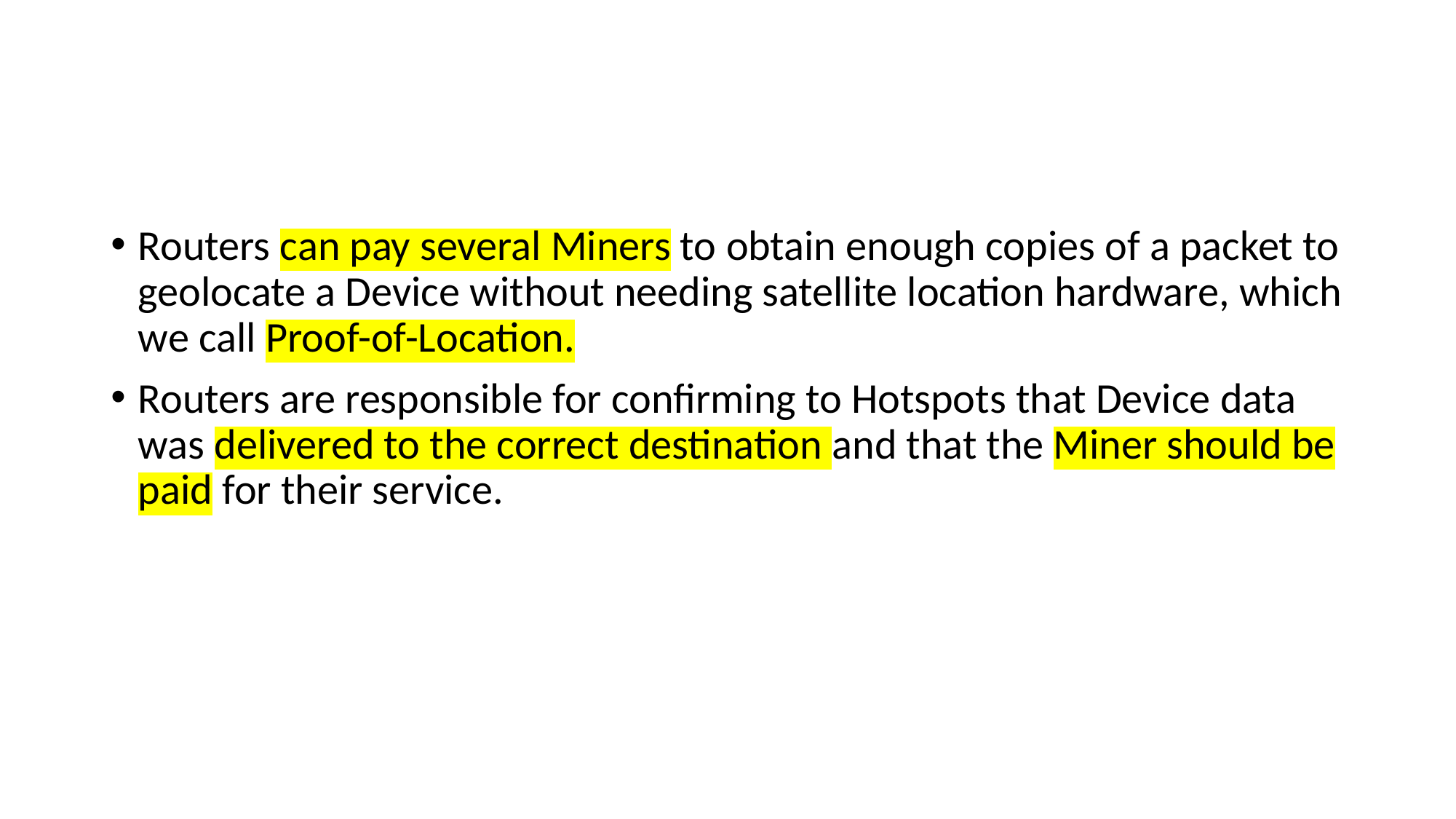

#
Routers can pay several Miners to obtain enough copies of a packet to geolocate a Device without needing satellite location hardware, which we call Proof-of-Location.
Routers are responsible for confirming to Hotspots that Device data was delivered to the correct destination and that the Miner should be paid for their service.